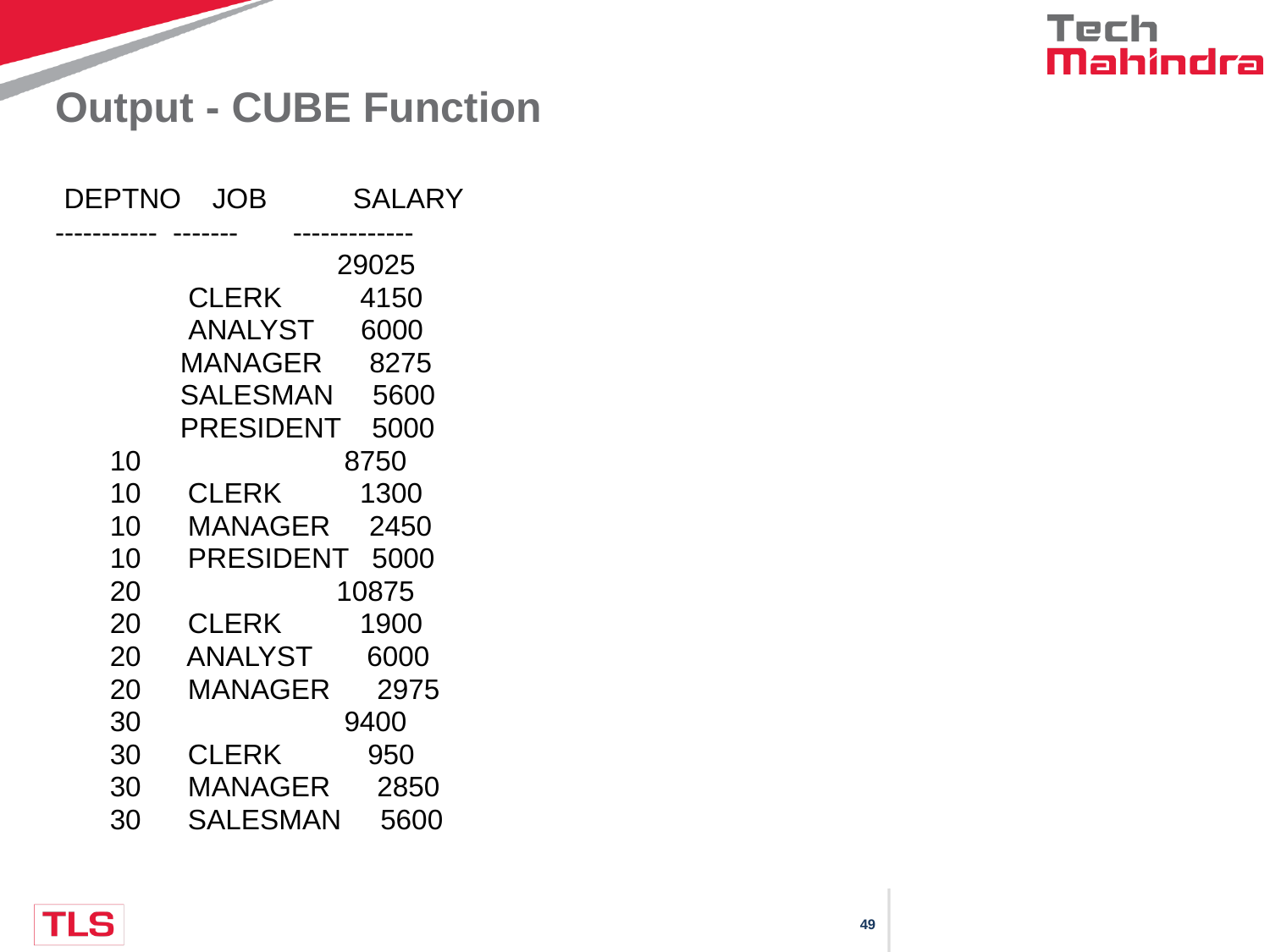

# Output - CUBE Function

 DEPTNO    JOB           SALARY
-----------  -------       -------------
                                    29025
                 CLERK          4150
                 ANALYST      6000
                MANAGER      8275
                SALESMAN     5600
                PRESIDENT    5000
       10                          8750
       10      CLERK          1300
       10      MANAGER     2450
       10      PRESIDENT   5000
       20                         10875
       20      CLERK          1900
       20      ANALYST       6000
       20      MANAGER      2975
       30                          9400
       30      CLERK           950
       30      MANAGER      2850
       30      SALESMAN     5600
Copyright © 2016 Tech Mahindra. All Rights Reserved.